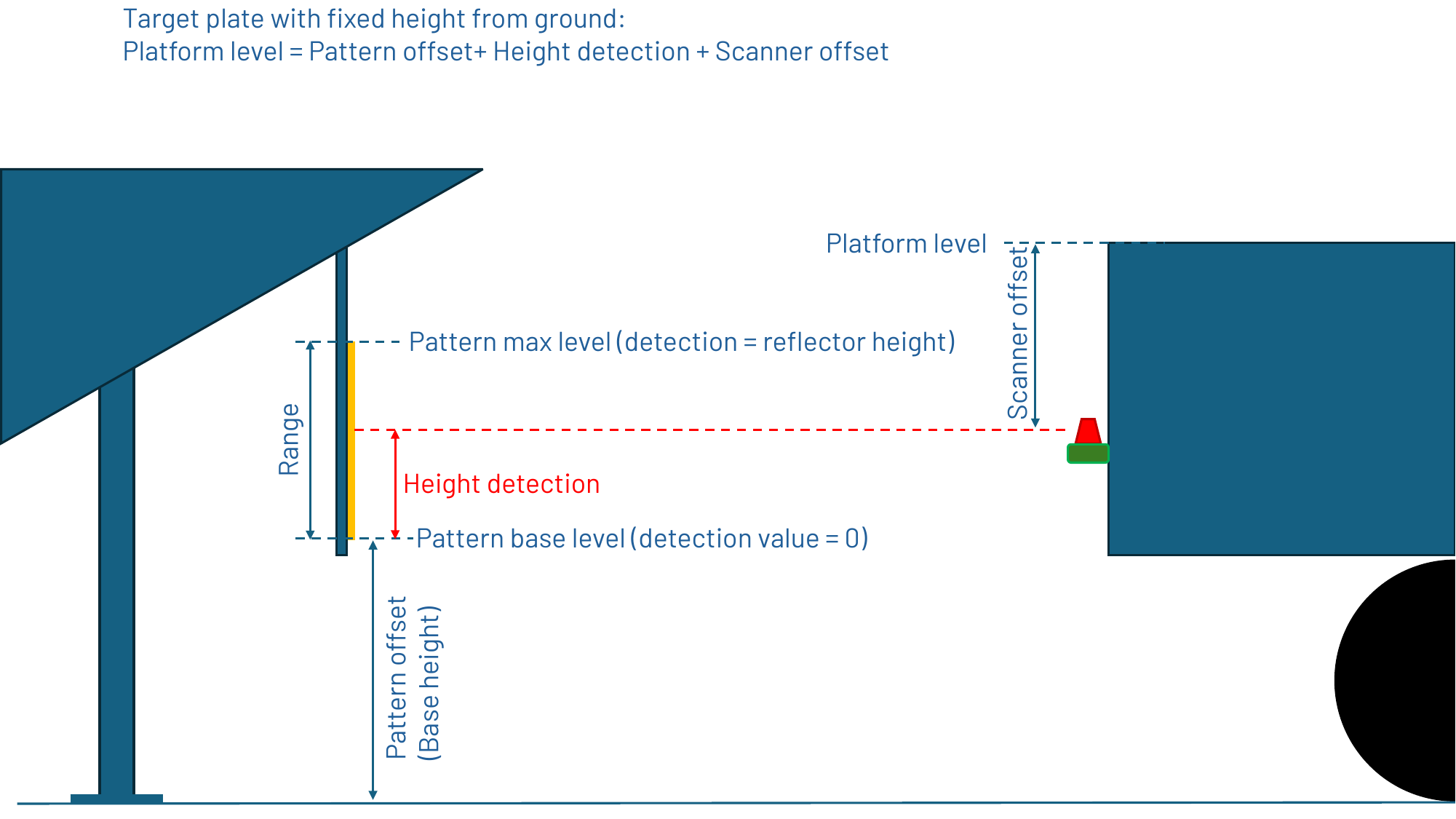

Target plate with fixed height from ground:
Platform level = Pattern offset+ Height detection + Scanner offset

Platform level

Scanner offset

Pattern max level (detection = reflector height)
Range

Height detection
Pattern base level (detection value = 0)

Pattern offset
(Base height)